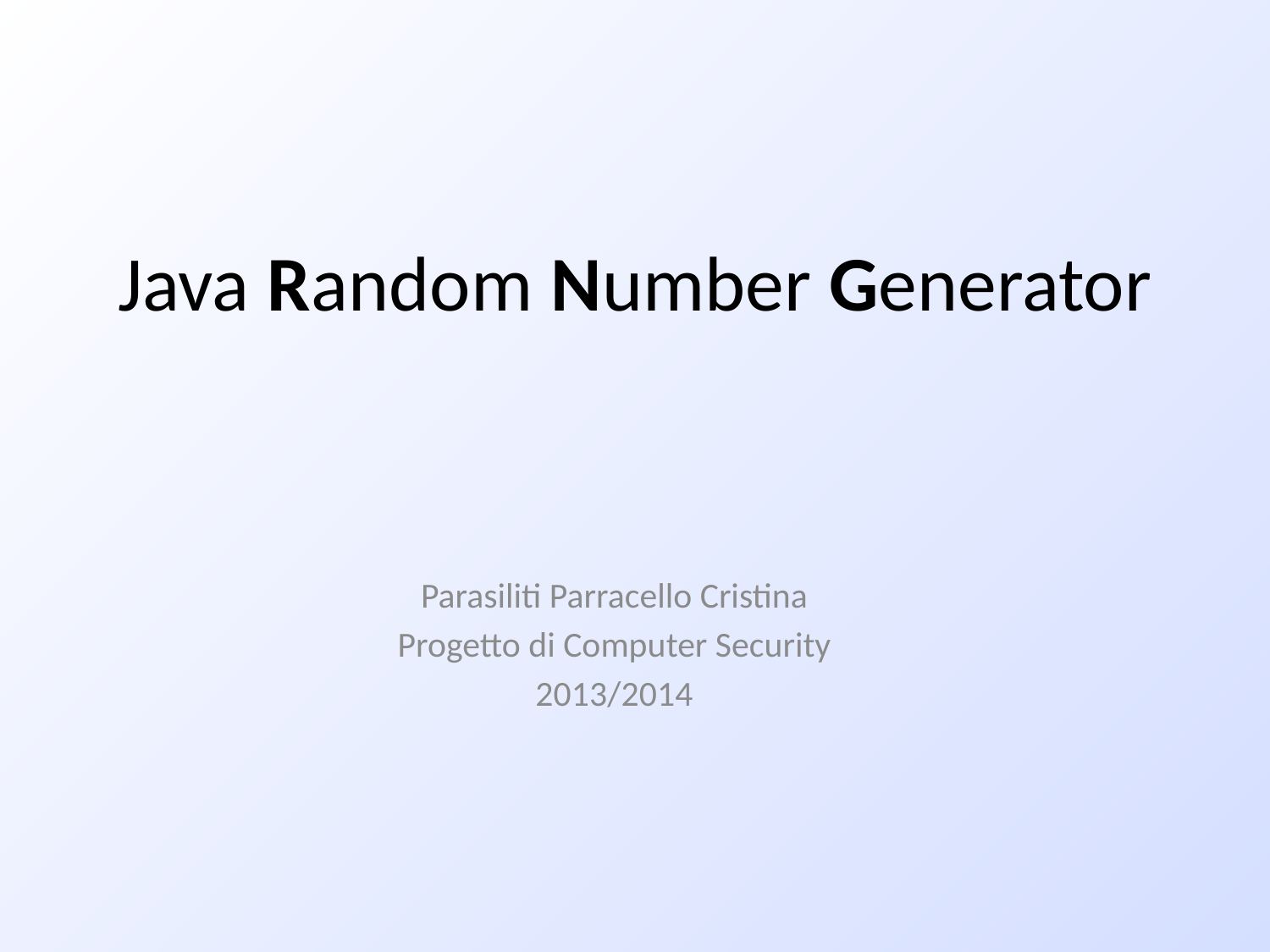

# Java Random Number Generator
Parasiliti Parracello Cristina
Progetto di Computer Security
2013/2014